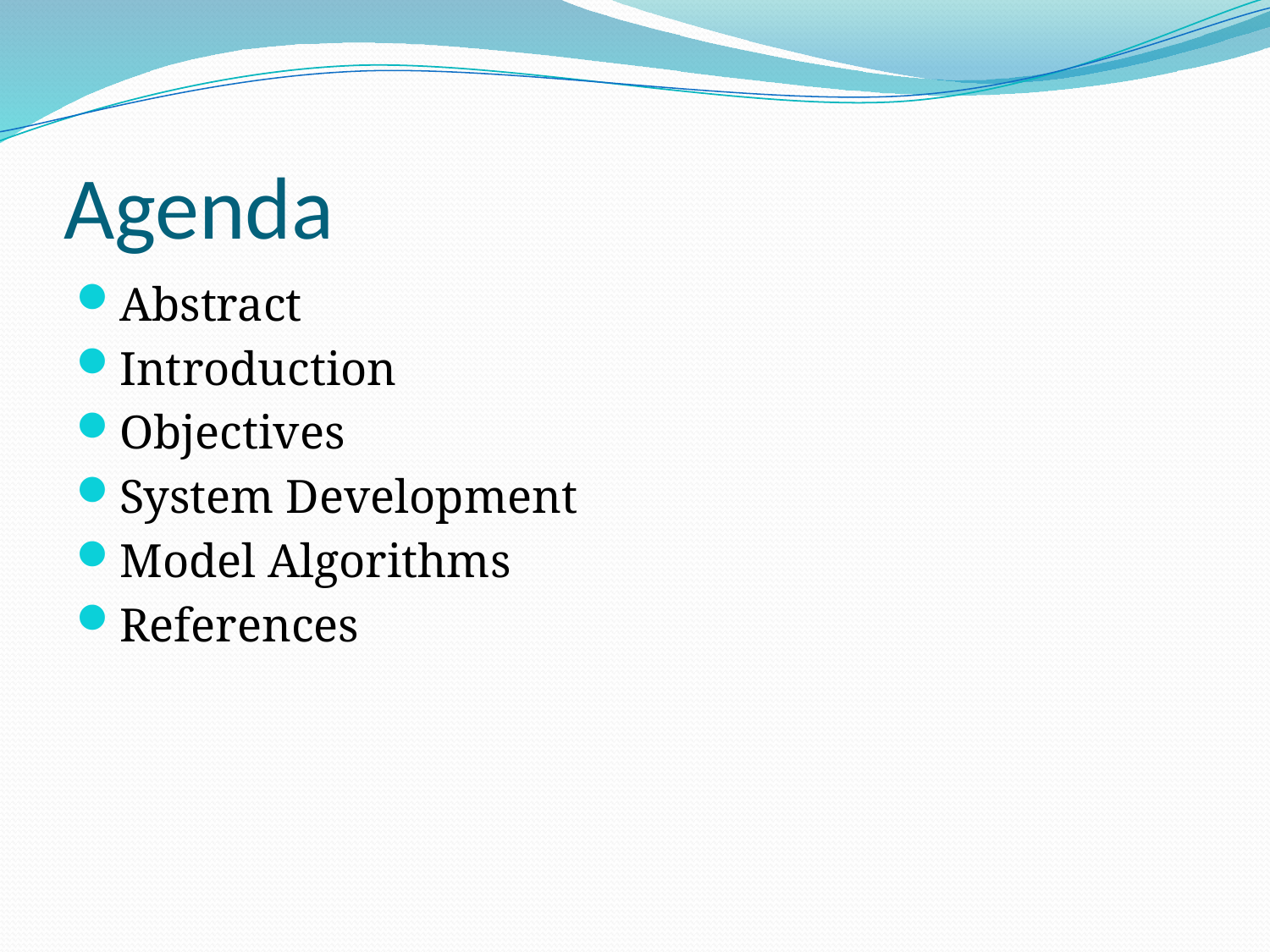

# Agenda
Abstract
Introduction
Objectives
System Development
Model Algorithms
References